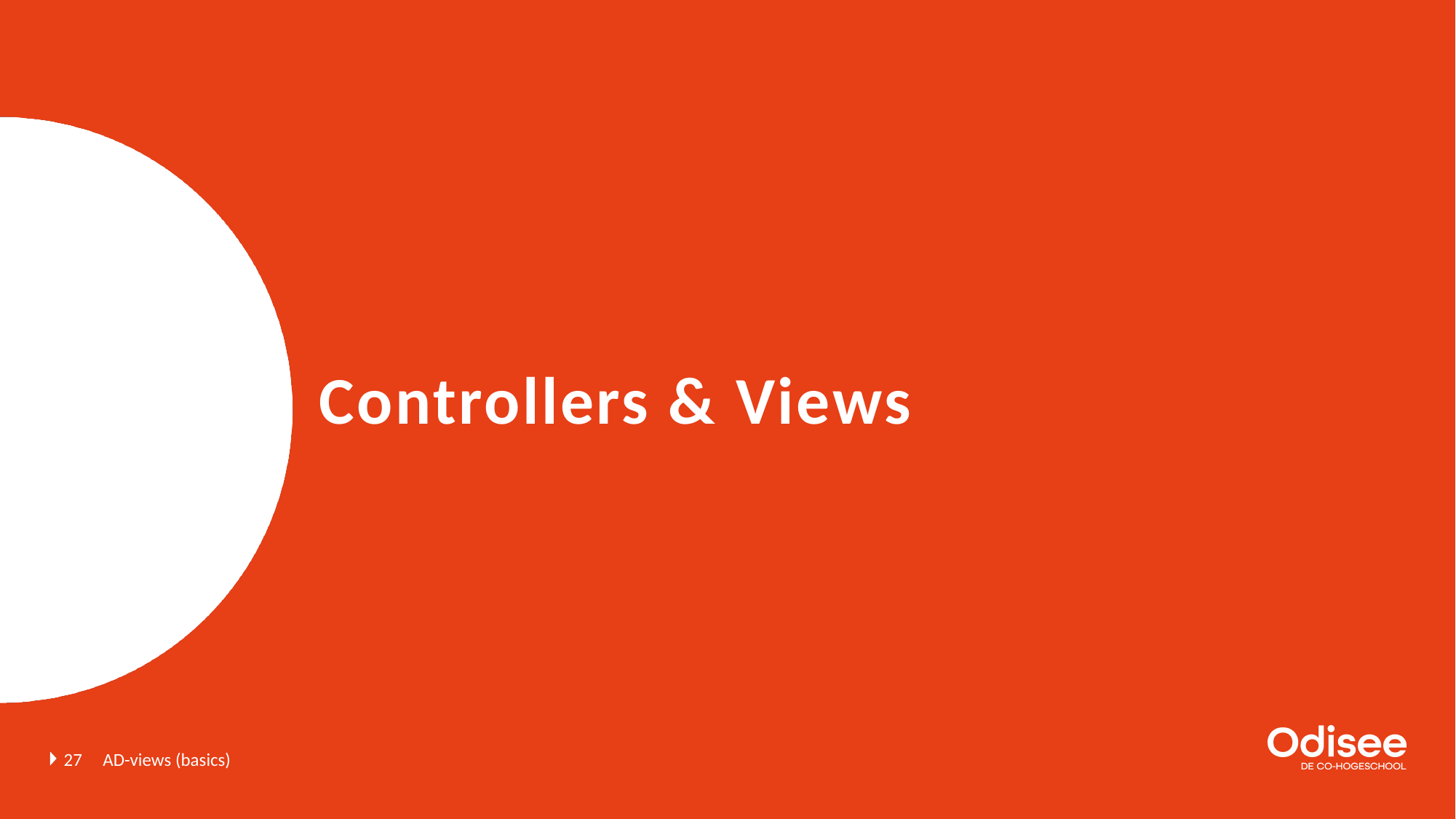

# Controllers & Views

27
AD-views (basics)